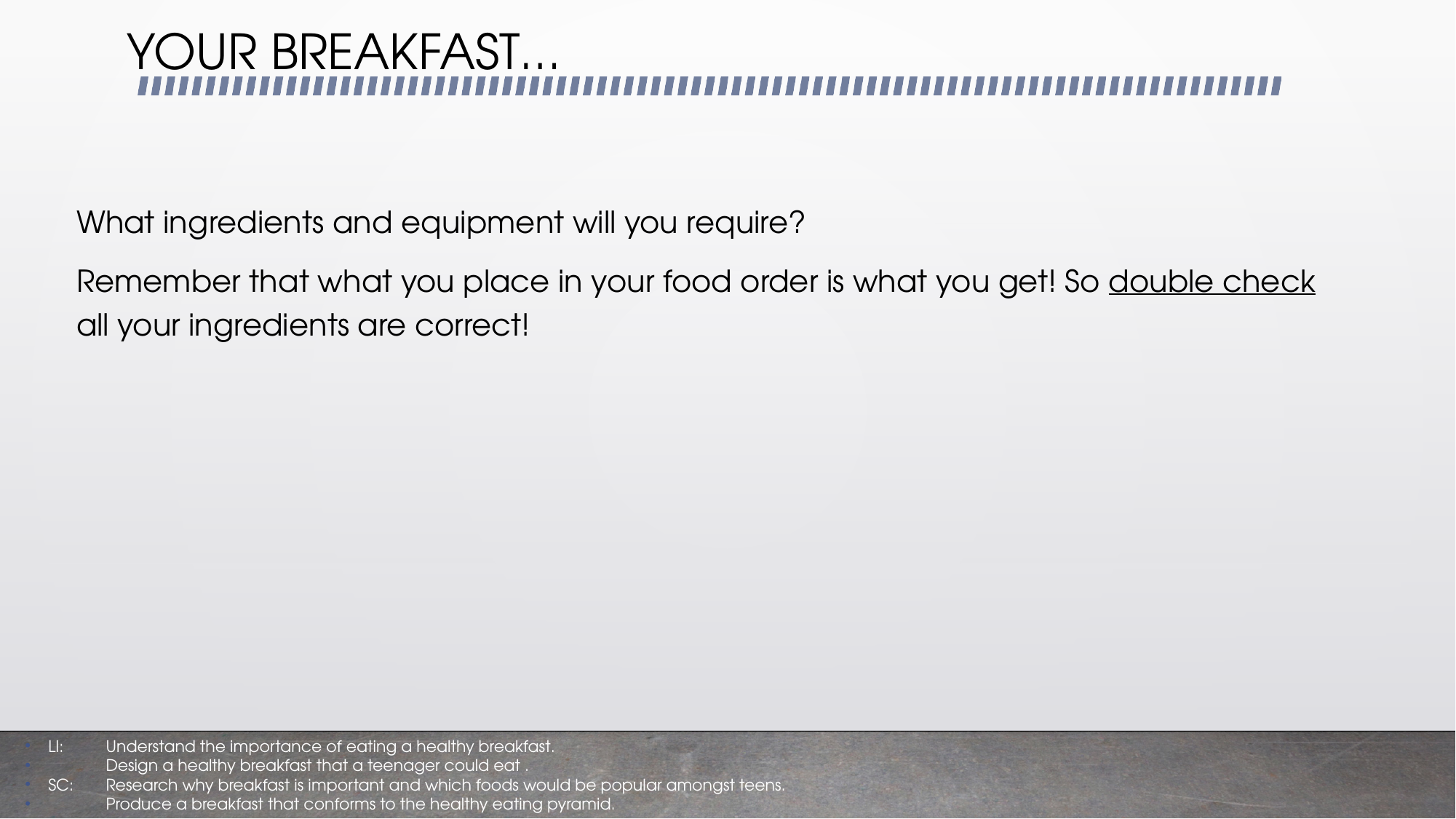

# YOUR BREAKFAST…
What ingredients and equipment will you require?
Remember that what you place in your food order is what you get! So double check all your ingredients are correct!

LI: 	Understand the importance of eating a healthy breakfast.
	Design a healthy breakfast that a teenager could eat .
SC: 	Research why breakfast is important and which foods would be popular amongst teens.
	Produce a breakfast that conforms to the healthy eating pyramid.